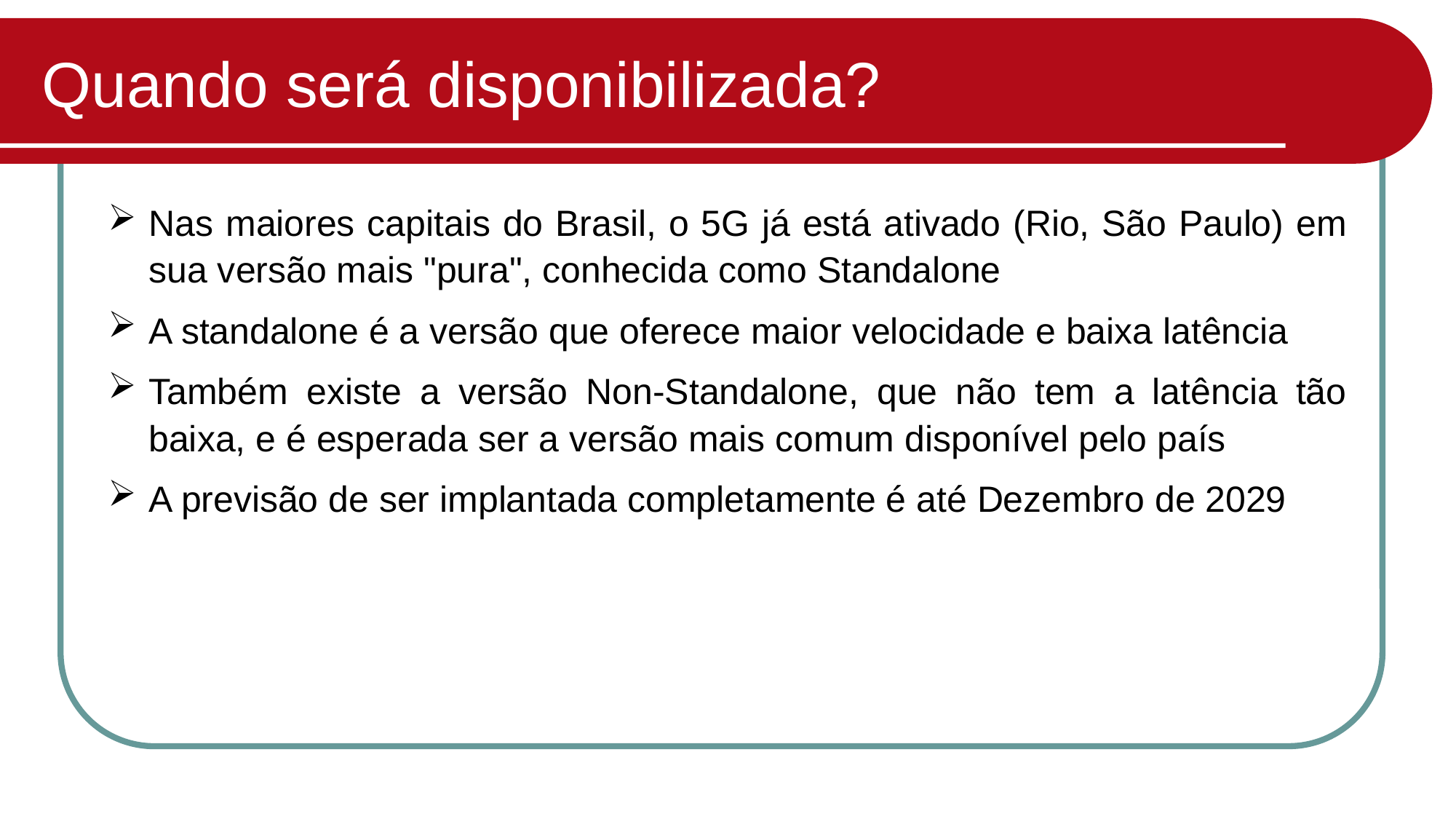

# Quando será disponibilizada?
Nas maiores capitais do Brasil, o 5G já está ativado (Rio, São Paulo) em sua versão mais "pura", conhecida como Standalone
A standalone é a versão que oferece maior velocidade e baixa latência
Também existe a versão Non-Standalone, que não tem a latência tão baixa, e é esperada ser a versão mais comum disponível pelo país
A previsão de ser implantada completamente é até Dezembro de 2029